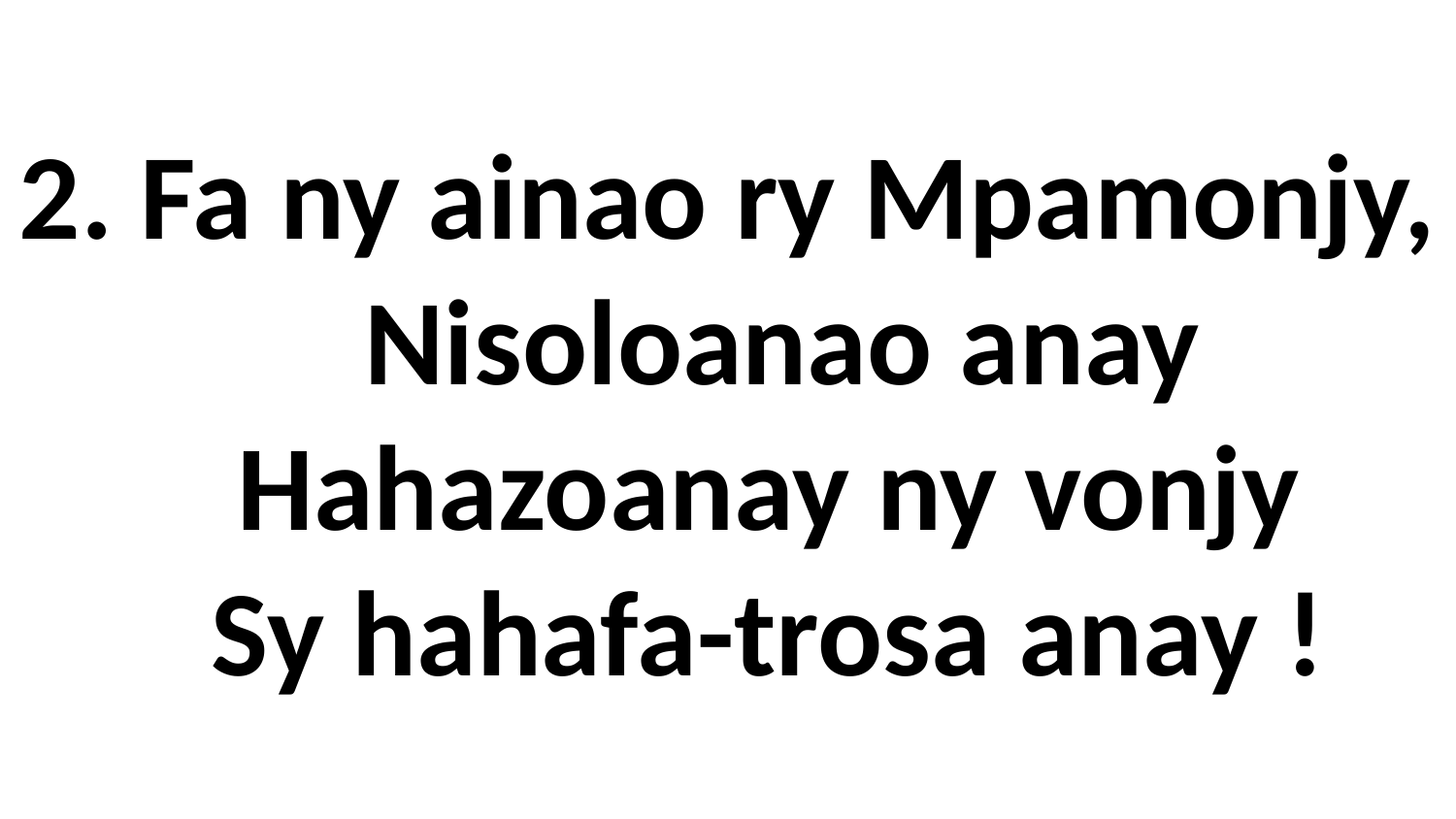

# 2. Fa ny ainao ry Mpamonjy, Nisoloanao anay Hahazoanay ny vonjy Sy hahafa-trosa anay !